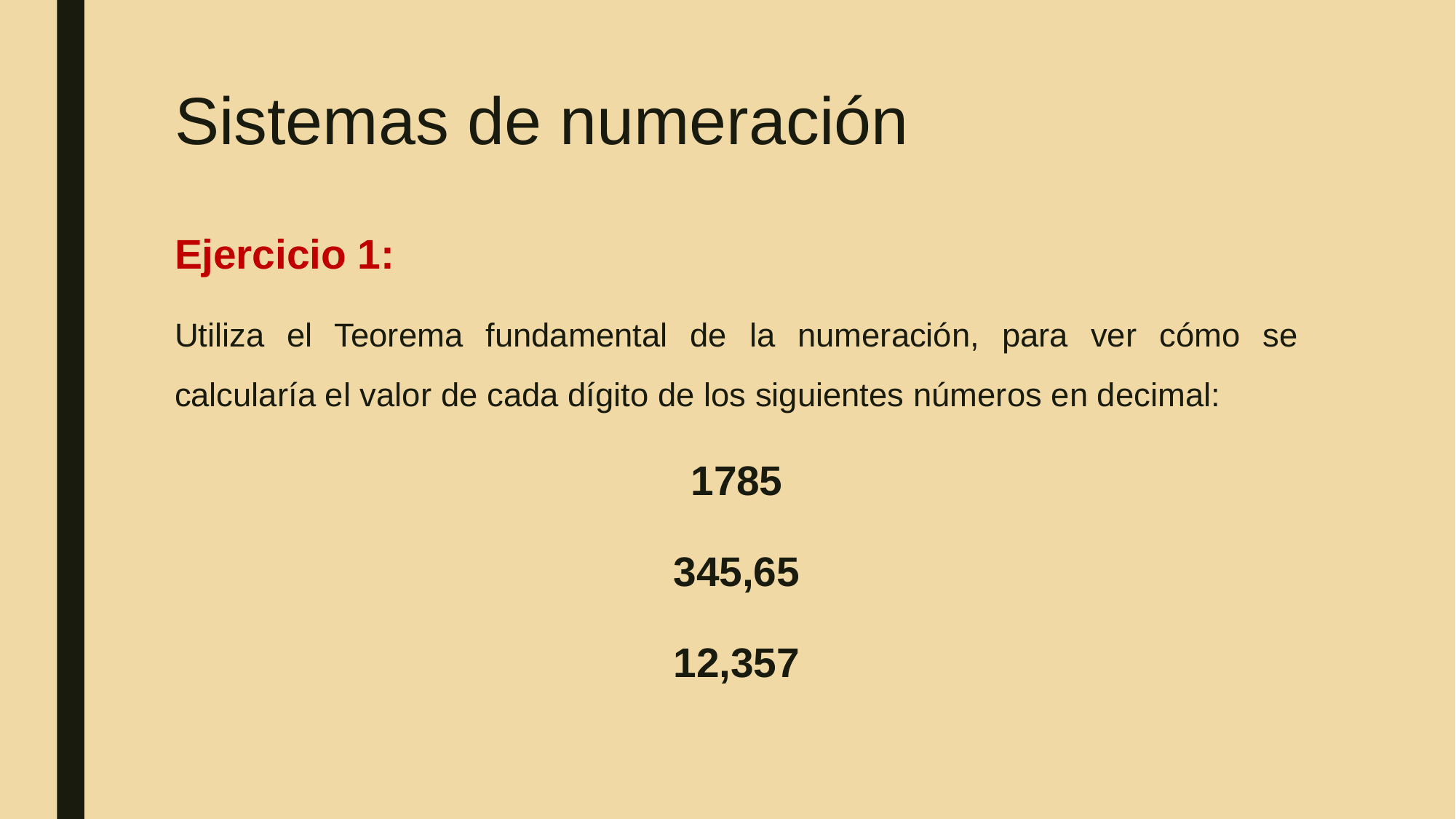

# Sistemas de numeración
Ejercicio 1:
Utiliza el Teorema fundamental de la numeración, para ver cómo se calcularía el valor de cada dígito de los siguientes números en decimal:
1785
345,65
12,357